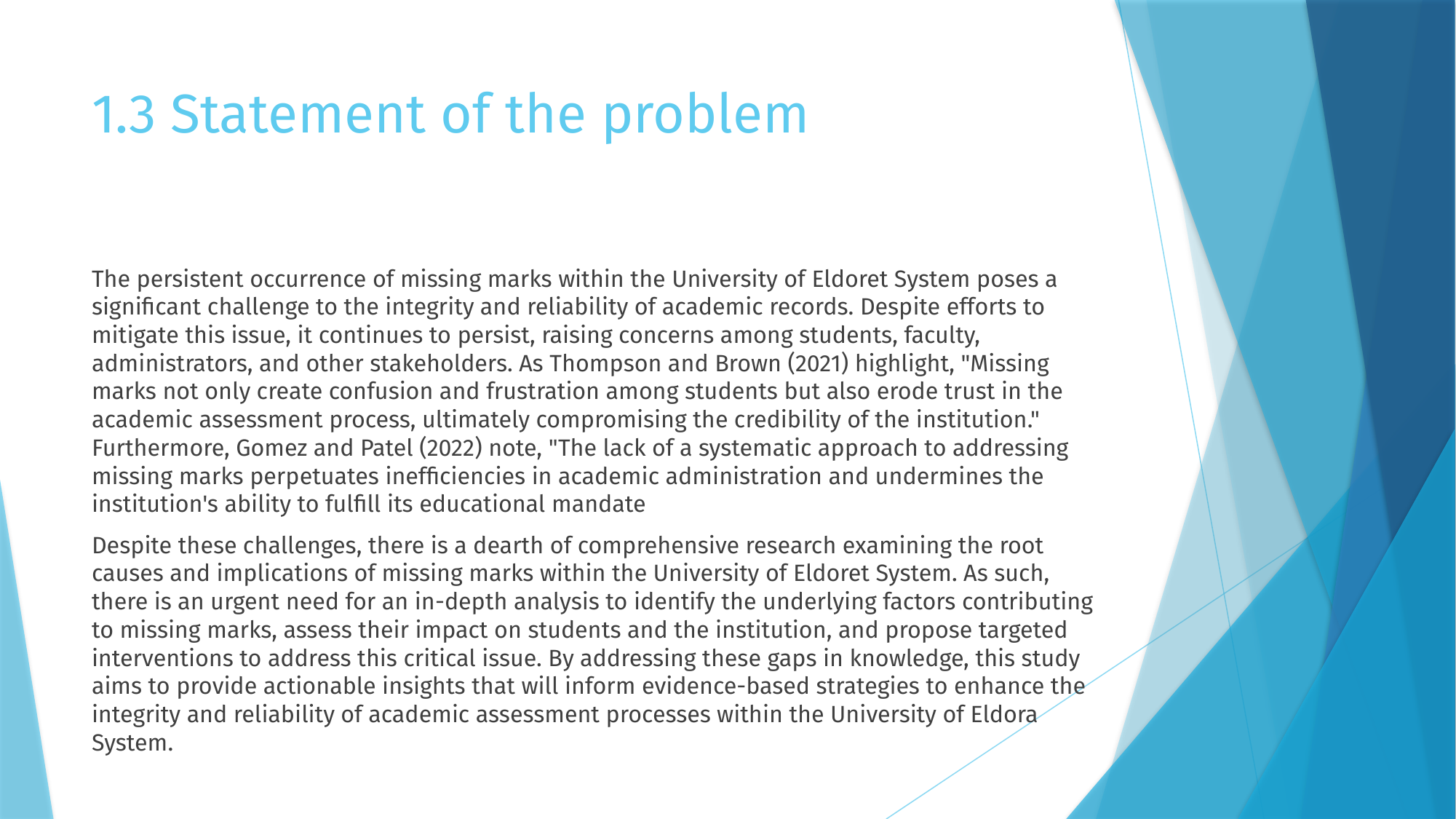

# 1.3 Statement of the problem
The persistent occurrence of missing marks within the University of Eldoret System poses a significant challenge to the integrity and reliability of academic records. Despite efforts to mitigate this issue, it continues to persist, raising concerns among students, faculty, administrators, and other stakeholders. As Thompson and Brown (2021) highlight, "Missing marks not only create confusion and frustration among students but also erode trust in the academic assessment process, ultimately compromising the credibility of the institution." Furthermore, Gomez and Patel (2022) note, "The lack of a systematic approach to addressing missing marks perpetuates inefficiencies in academic administration and undermines the institution's ability to fulfill its educational mandate
Despite these challenges, there is a dearth of comprehensive research examining the root causes and implications of missing marks within the University of Eldoret System. As such, there is an urgent need for an in-depth analysis to identify the underlying factors contributing to missing marks, assess their impact on students and the institution, and propose targeted interventions to address this critical issue. By addressing these gaps in knowledge, this study aims to provide actionable insights that will inform evidence-based strategies to enhance the integrity and reliability of academic assessment processes within the University of Eldora System.